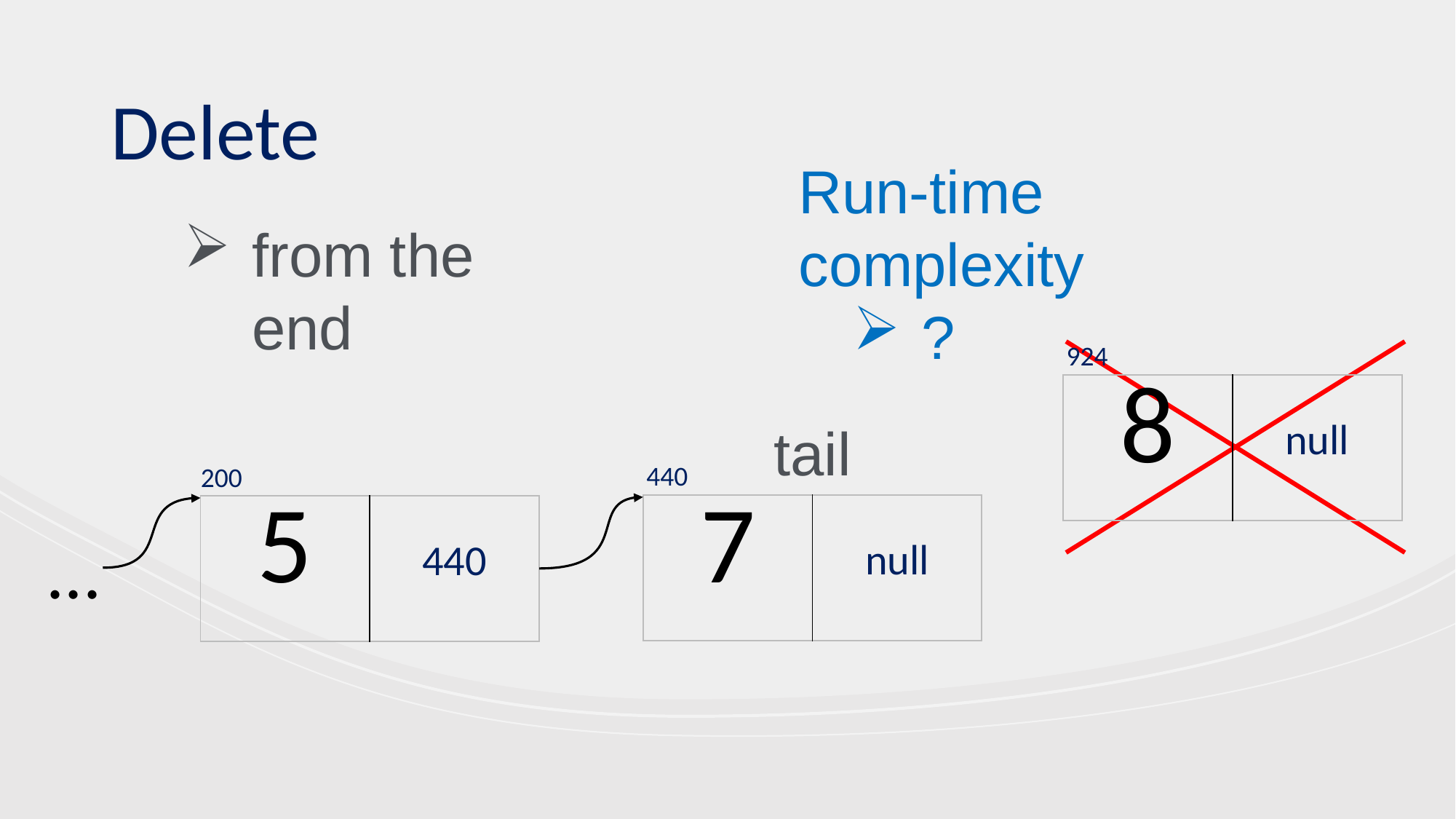

Delete
Run-time complexity
?
from the end
924
| 8 | null |
| --- | --- |
tail
440
200
| 7 | null |
| --- | --- |
| 5 | 440 |
| --- | --- |
...